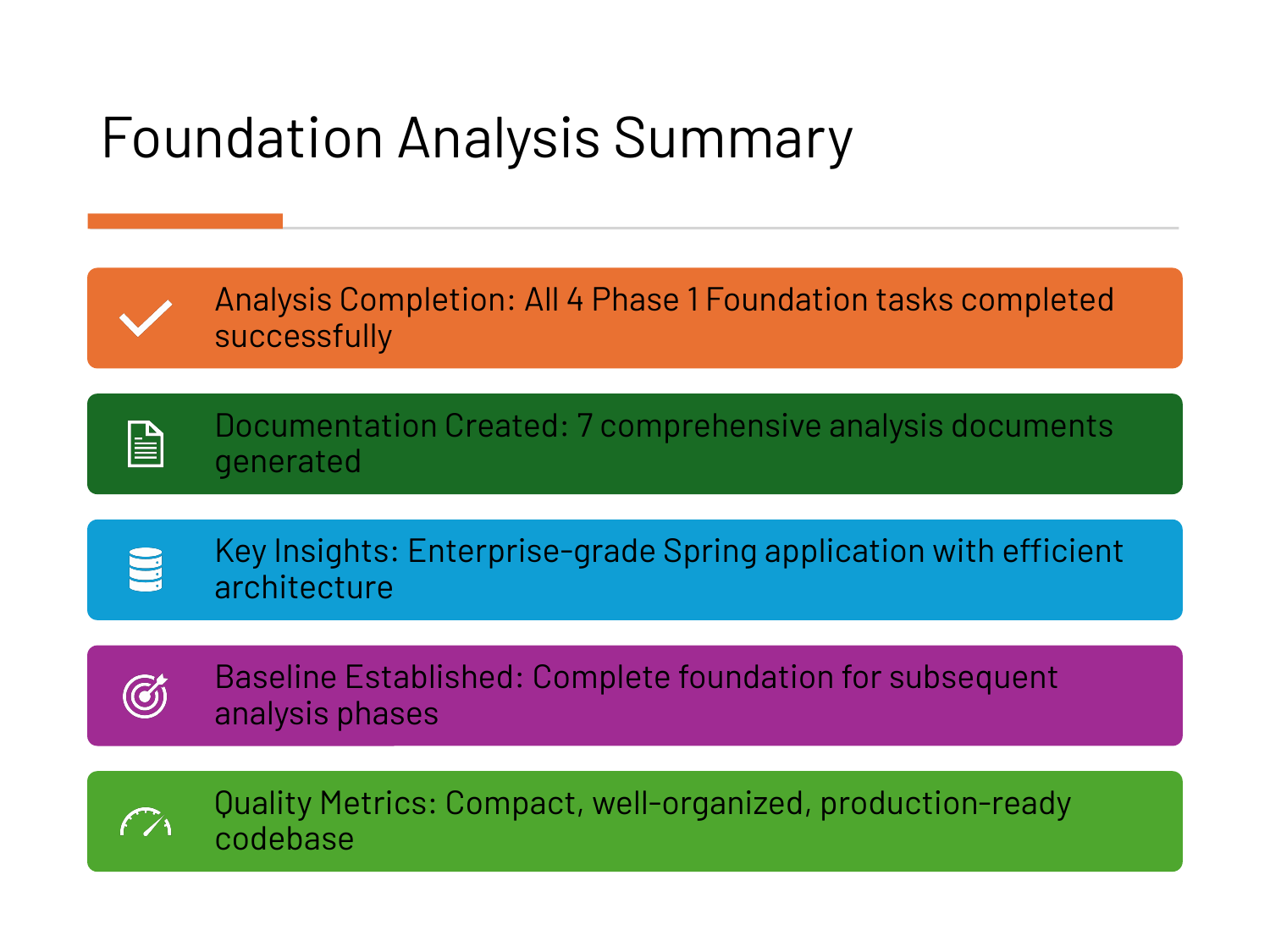

# Foundation Analysis Summary

Analysis Completion: All 4 Phase 1 Foundation tasks completed successfully
Documentation Created: 7 comprehensive analysis documents generated
Key Insights: Enterprise-grade Spring application with efficient architecture
Baseline Established: Complete foundation for subsequent analysis phases
Quality Metrics: Compact, well-organized, production-ready codebase